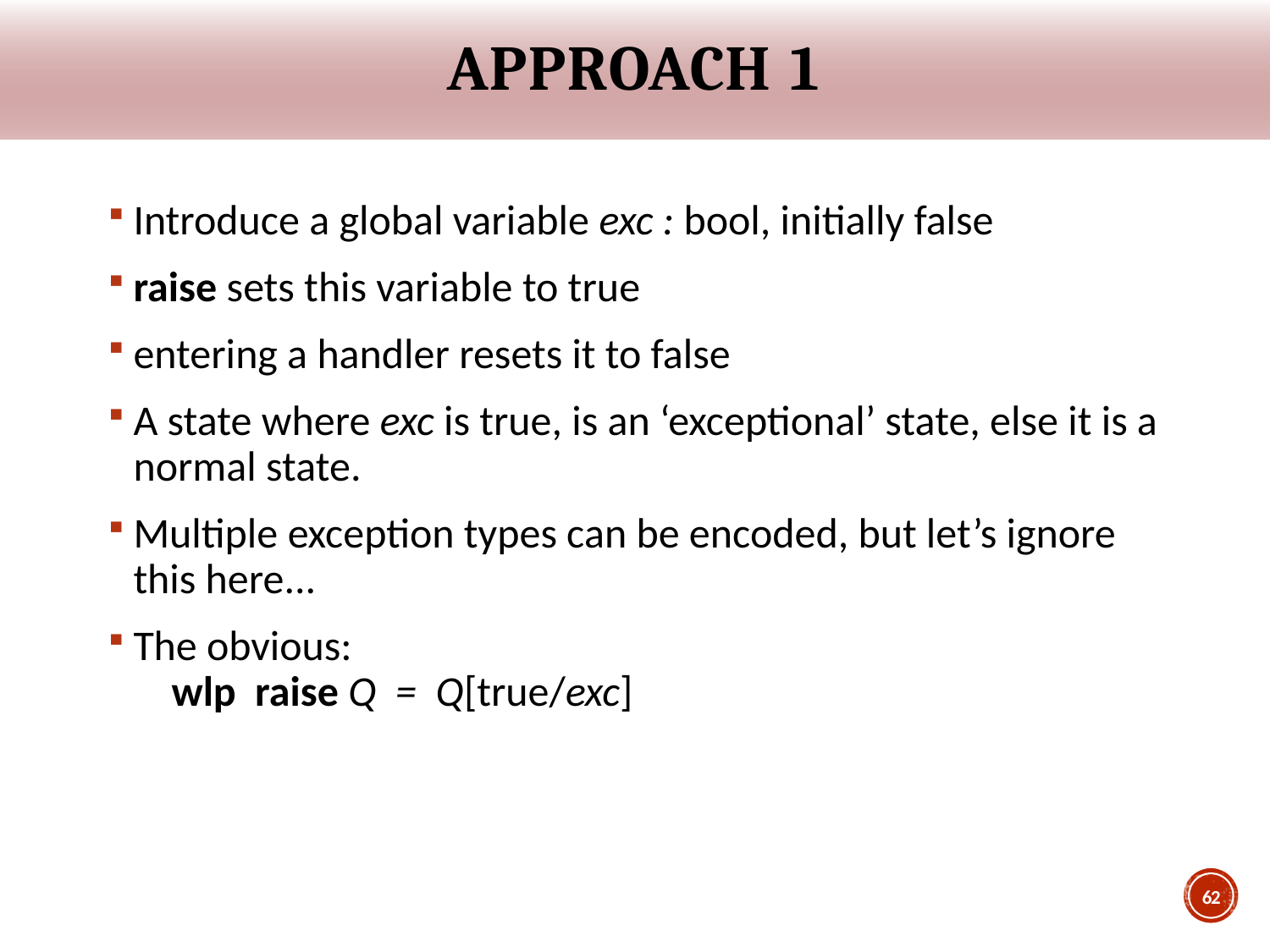

# Approach 1
Introduce a global variable exc : bool, initially false
raise sets this variable to true
entering a handler resets it to false
A state where exc is true, is an ‘exceptional’ state, else it is a normal state.
Multiple exception types can be encoded, but let’s ignore this here...
The obvious:
    wlp  raise Q  =  Q[true/exc]
62